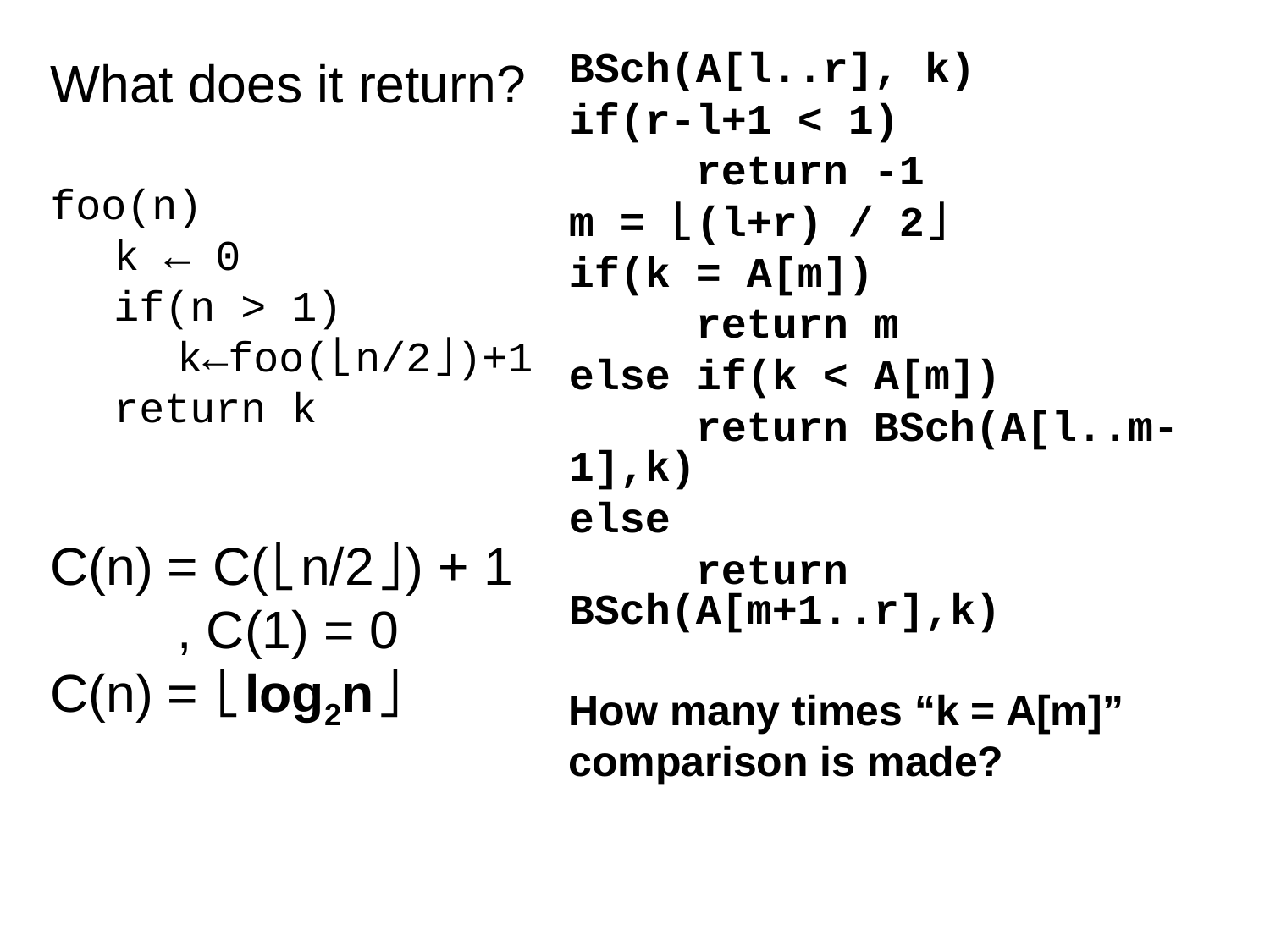

What does it return?

foo(n)
k ← 0
if(n > 1)
	k←foo(⌊n/2⌋)+1
return k

C(n) = C(⌊n/2⌋) + 1
, C(1) = 0
C(n) = ⌊log2n⌋
BSch(A[l..r], k)
if(r-l+1 < 1)
	return -1
m = ⌊(l+r) / 2⌋
if(k = A[m])
	return m
else if(k < A[m])
	return BSch(A[l..m-1],k)
else
	return BSch(A[m+1..r],k)

How many times “k = A[m]” comparison is made?